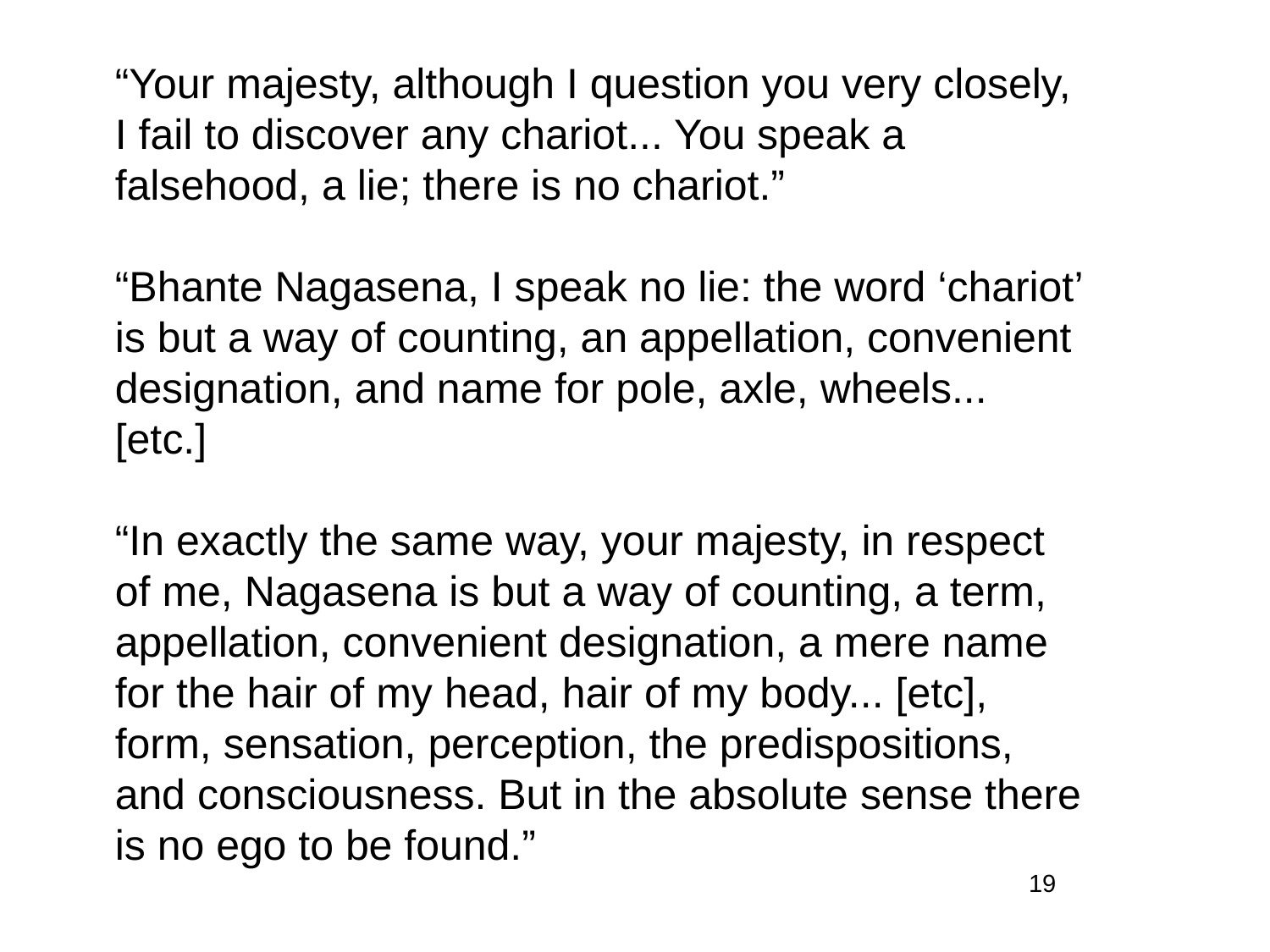

“Your majesty, although I question you very closely, I fail to discover any chariot... You speak a falsehood, a lie; there is no chariot.”

“Bhante Nagasena, I speak no lie: the word ‘chariot’ is but a way of counting, an appellation, convenient designation, and name for pole, axle, wheels... [etc.]

“In exactly the same way, your majesty, in respect of me, Nagasena is but a way of counting, a term, appellation, convenient designation, a mere name for the hair of my head, hair of my body... [etc], form, sensation, perception, the predispositions, and consciousness. But in the absolute sense there is no ego to be found.”
19